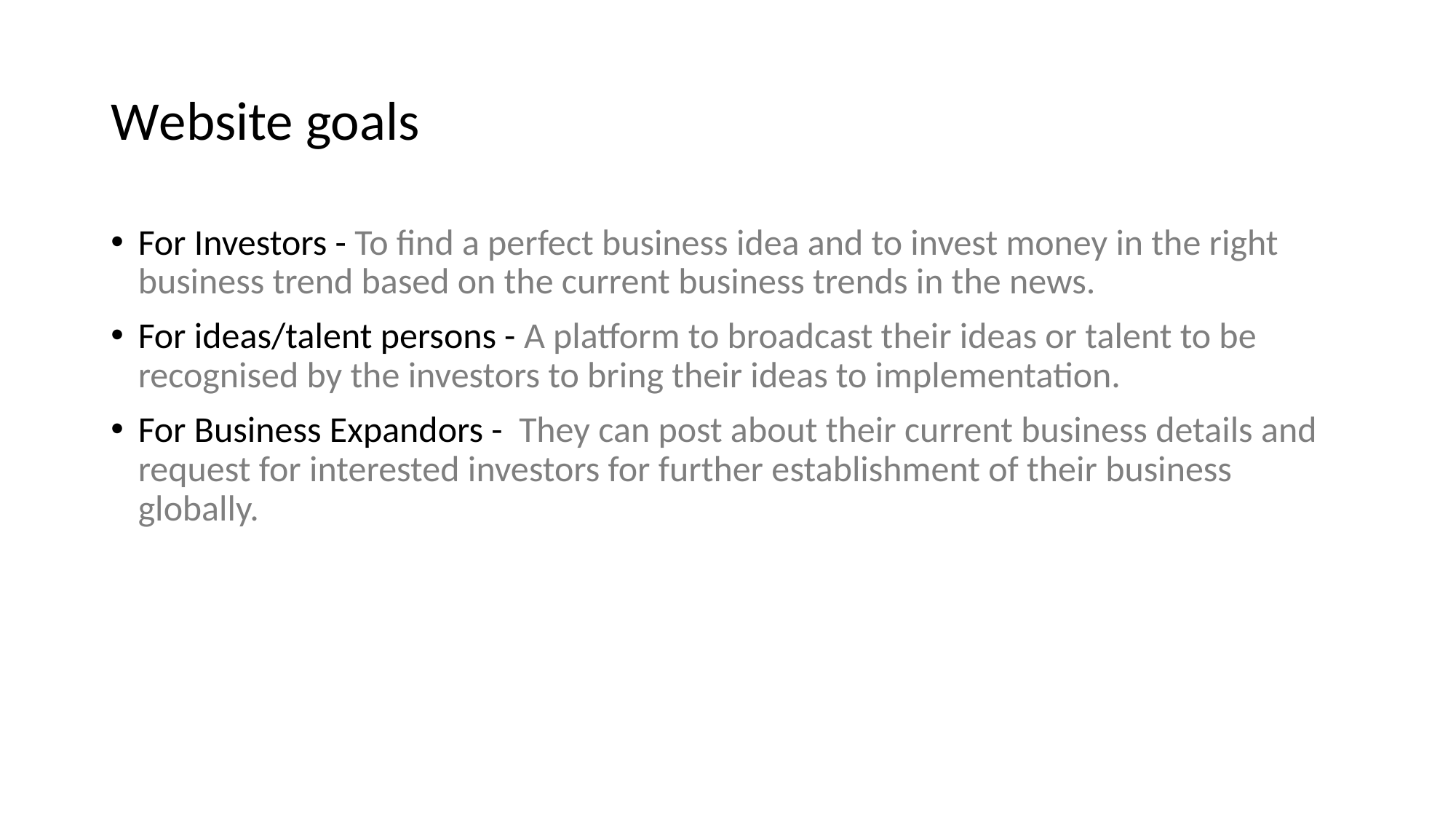

# Website goals
For Investors - To find a perfect business idea and to invest money in the right business trend based on the current business trends in the news.
For ideas/talent persons - A platform to broadcast their ideas or talent to be recognised by the investors to bring their ideas to implementation.
For Business Expandors -  They can post about their current business details and request for interested investors for further establishment of their business globally.